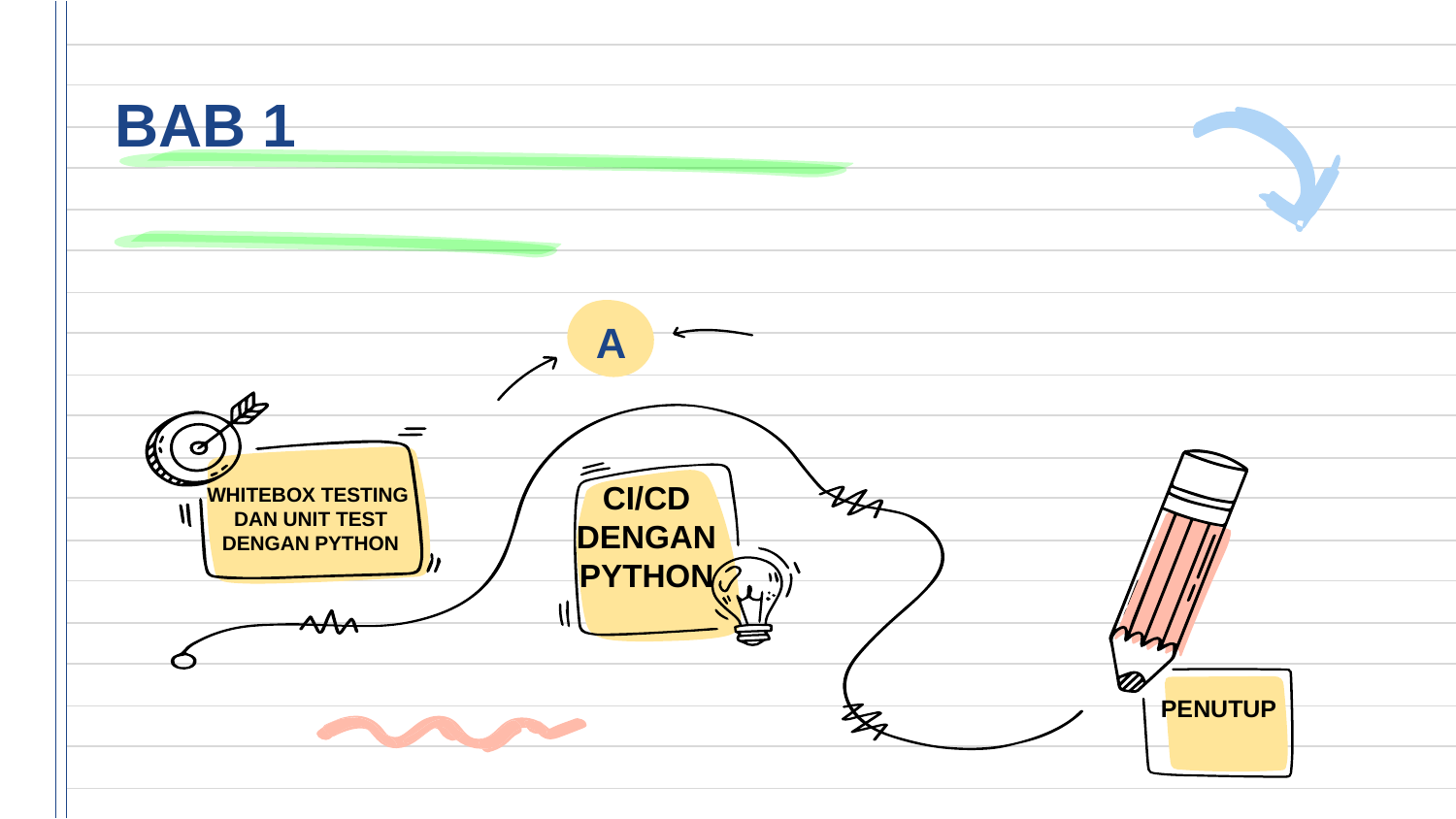

# BAB 1

A

CI/CD
DENGAN PYTHON
WHITEBOX TESTING
DAN UNIT TEST
DENGAN PYTHON
PENUTUP